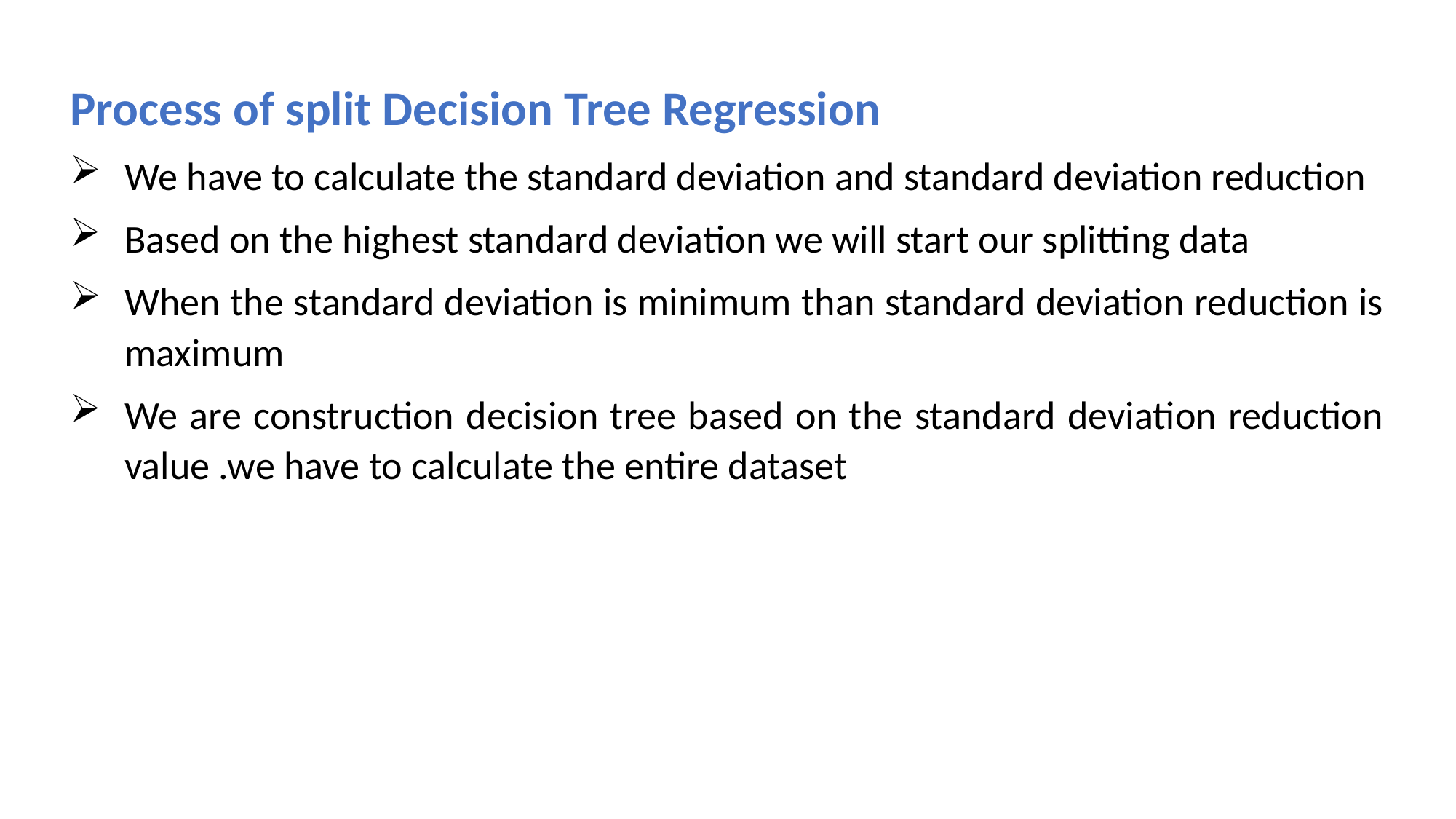

Process of split Decision Tree Regression
We have to calculate the standard deviation and standard deviation reduction
Based on the highest standard deviation we will start our splitting data
When the standard deviation is minimum than standard deviation reduction is maximum
We are construction decision tree based on the standard deviation reduction value .we have to calculate the entire dataset